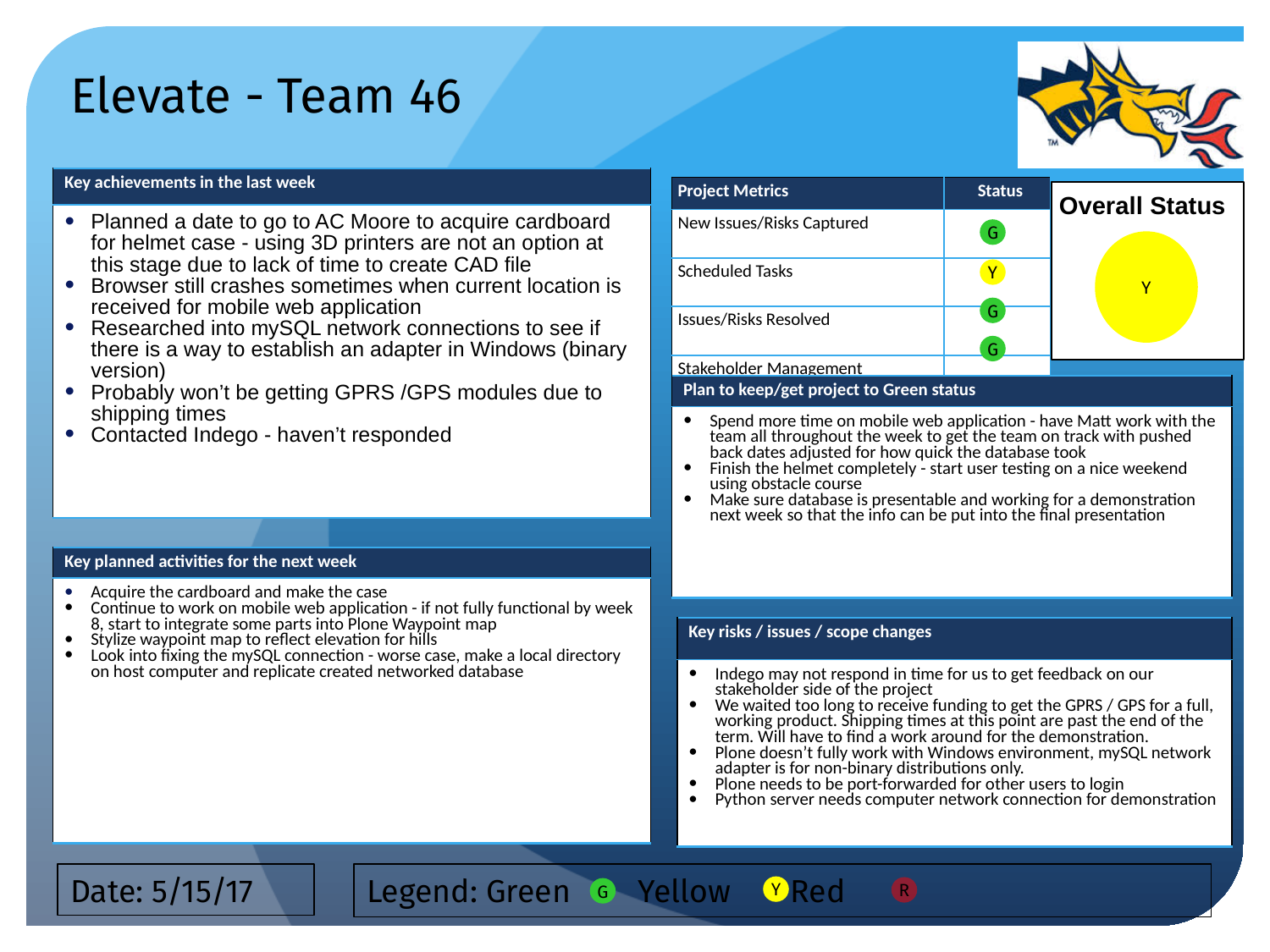

Elevate - Team 46
| Key achievements in the last week |
| --- |
| Planned a date to go to AC Moore to acquire cardboard for helmet case - using 3D printers are not an option at this stage due to lack of time to create CAD file Browser still crashes sometimes when current location is received for mobile web application Researched into mySQL network connections to see if there is a way to establish an adapter in Windows (binary version) Probably won’t be getting GPRS /GPS modules due to shipping times Contacted Indego - haven’t responded |
G
Y
Y

G
G
| Plan to keep/get project to Green status |
| --- |
| Spend more time on mobile web application - have Matt work with the team all throughout the week to get the team on track with pushed back dates adjusted for how quick the database took Finish the helmet completely - start user testing on a nice weekend using obstacle course Make sure database is presentable and working for a demonstration next week so that the info can be put into the final presentation |
| Key planned activities for the next week |
| --- |
| Acquire the cardboard and make the case Continue to work on mobile web application - if not fully functional by week 8, start to integrate some parts into Plone Waypoint map Stylize waypoint map to reflect elevation for hills Look into fixing the mySQL connection - worse case, make a local directory on host computer and replicate created networked database |
| Key risks / issues / scope changes |
| --- |
| Indego may not respond in time for us to get feedback on our stakeholder side of the project We waited too long to receive funding to get the GPRS / GPS for a full, working product. Shipping times at this point are past the end of the term. Will have to find a work around for the demonstration. Plone doesn’t fully work with Windows environment, mySQL network adapter is for non-binary distributions only. Plone needs to be port-forwarded for other users to login Python server needs computer network connection for demonstration |
Date: 5/15/17
Legend: Green        Yellow       Red
Y
R
G